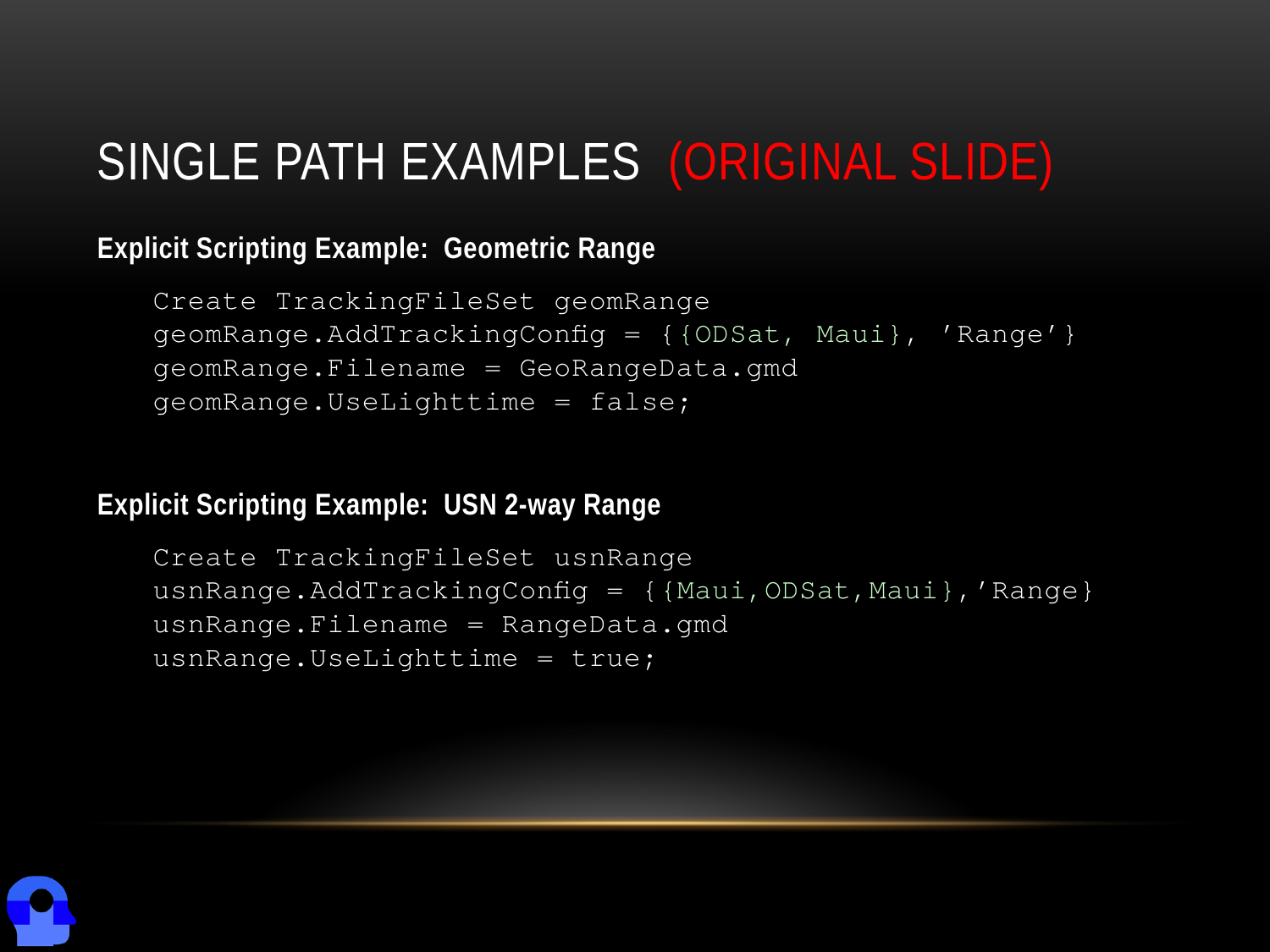

# Single Path Examples  (Original Slide)
Explicit Scripting Example:  Geometric Range
Create TrackingFileSet geomRange
geomRange.AddTrackingConfig = {{ODSat, Maui}, ’Range’}
geomRange.Filename = GeoRangeData.gmd
geomRange.UseLighttime = false;

Explicit Scripting Example:  USN 2-way Range
Create TrackingFileSet usnRange
usnRange.AddTrackingConfig = {{Maui,ODSat,Maui},’Range}
usnRange.Filename = RangeData.gmd
usnRange.UseLighttime = true;